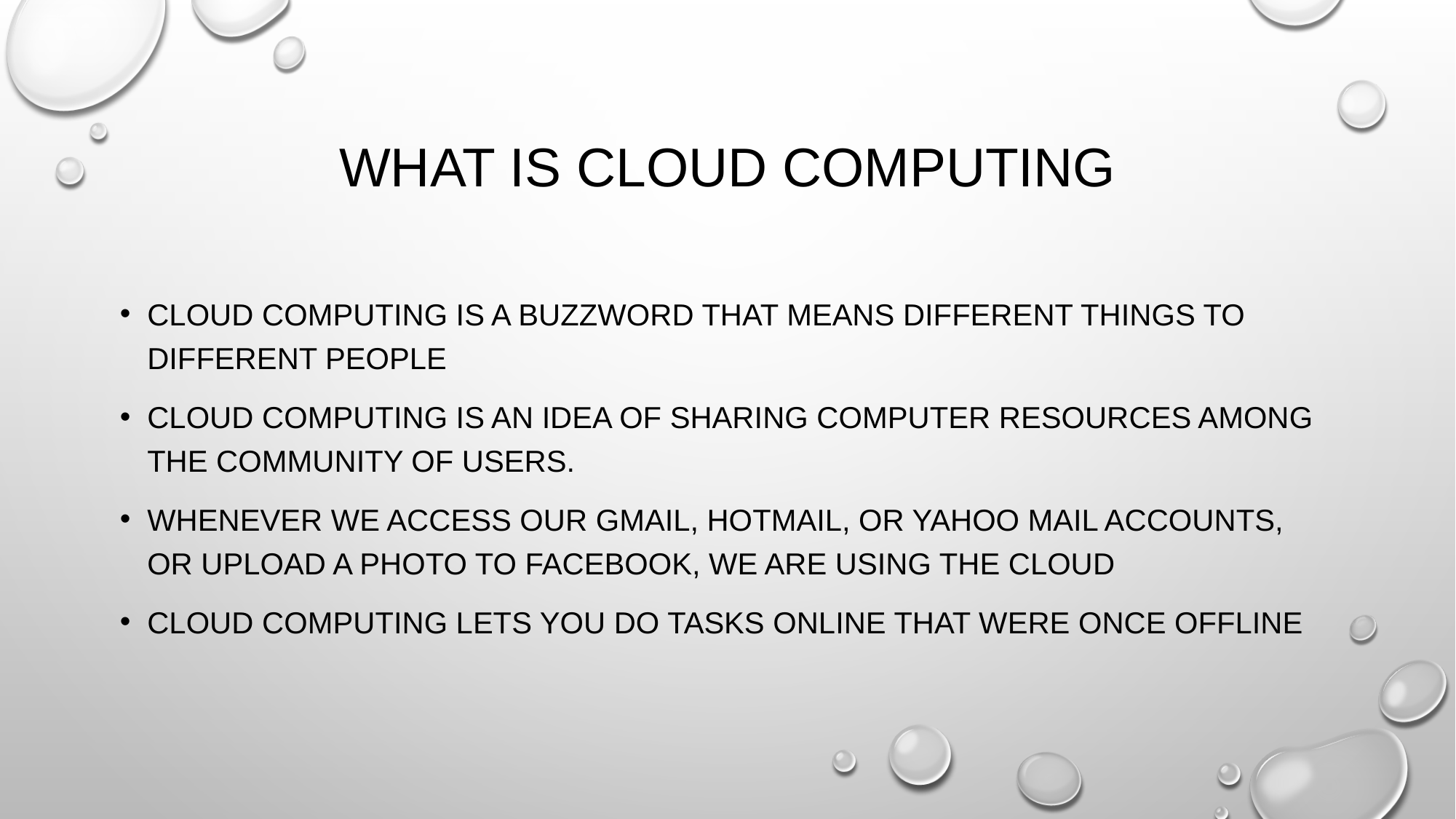

# What is cloud computing
Cloud computing is a buzzword that means different things to different people
Cloud computing is an idea of sharing computer resources among the community of users.
whenever we access our Gmail, Hotmail, or Yahoo mail accounts, or upload a photo to Facebook, we are using the cloud
Cloud computing lets you do tasks online that were once offline